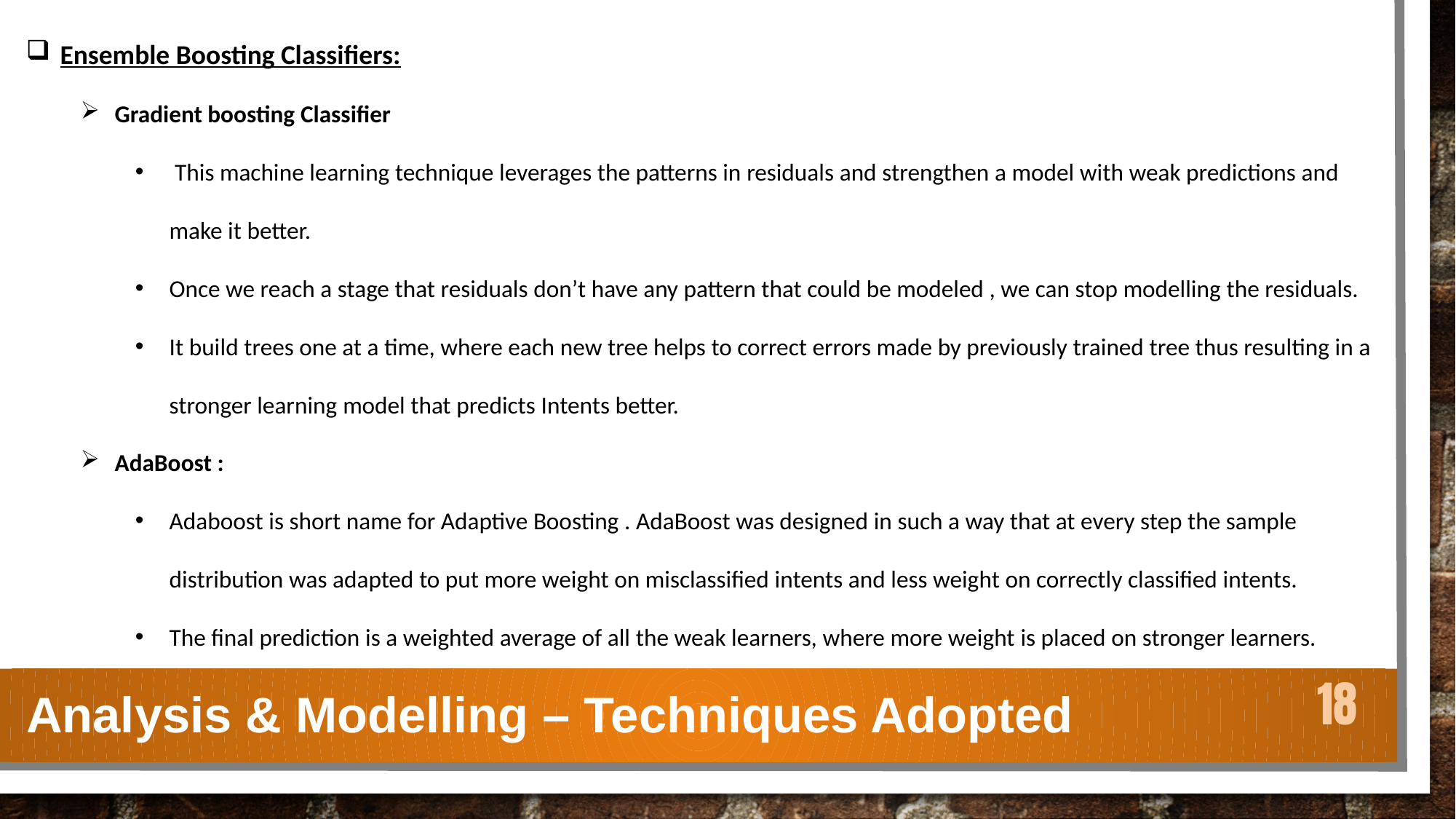

Ensemble Boosting Classifiers:
Gradient boosting Classifier
 This machine learning technique leverages the patterns in residuals and strengthen a model with weak predictions and make it better.
Once we reach a stage that residuals don’t have any pattern that could be modeled , we can stop modelling the residuals.
It build trees one at a time, where each new tree helps to correct errors made by previously trained tree thus resulting in a stronger learning model that predicts Intents better.
AdaBoost :
Adaboost is short name for Adaptive Boosting . AdaBoost was designed in such a way that at every step the sample distribution was adapted to put more weight on misclassified intents and less weight on correctly classified intents.
The final prediction is a weighted average of all the weak learners, where more weight is placed on stronger learners.
# Analysis & Modelling – Techniques Adopted
18